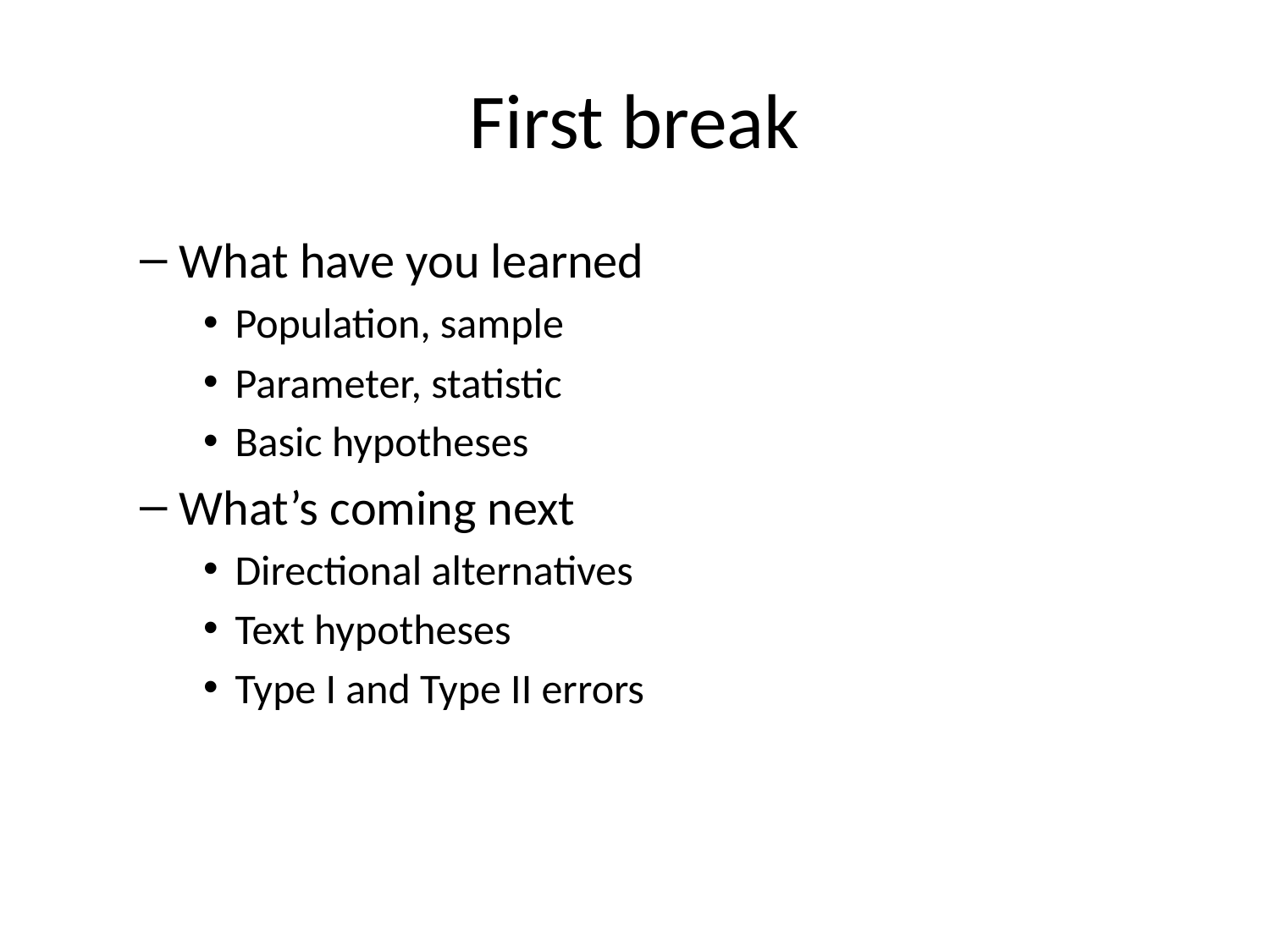

# First break
What have you learned
Population, sample
Parameter, statistic
Basic hypotheses
What’s coming next
Directional alternatives
Text hypotheses
Type I and Type II errors